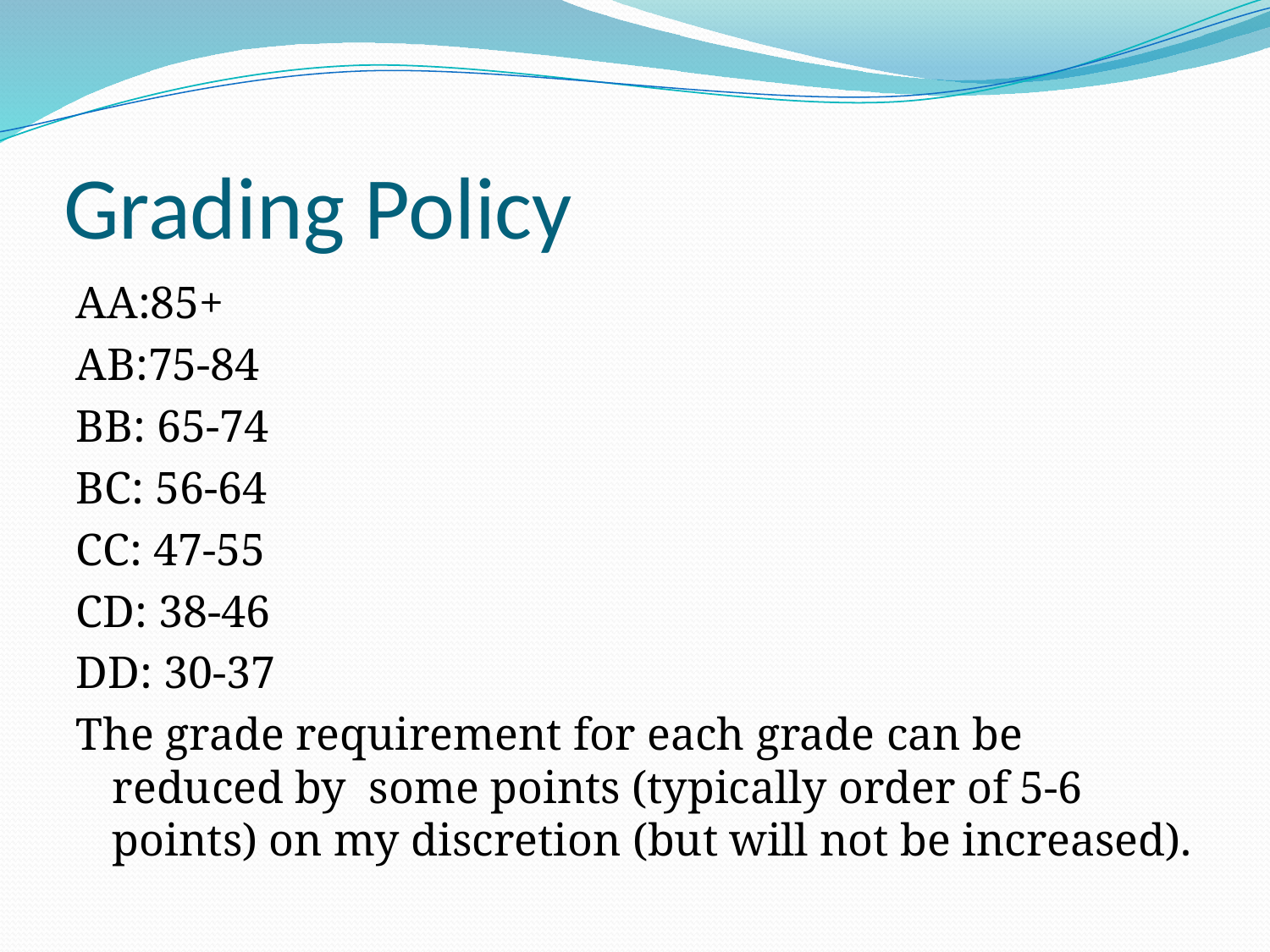

# Grading Policy
AA:85+
AB:75-84
BB: 65-74
BC: 56-64
CC: 47-55
CD: 38-46
DD: 30-37
The grade requirement for each grade can be reduced by  some points (typically order of 5-6 points) on my discretion (but will not be increased).